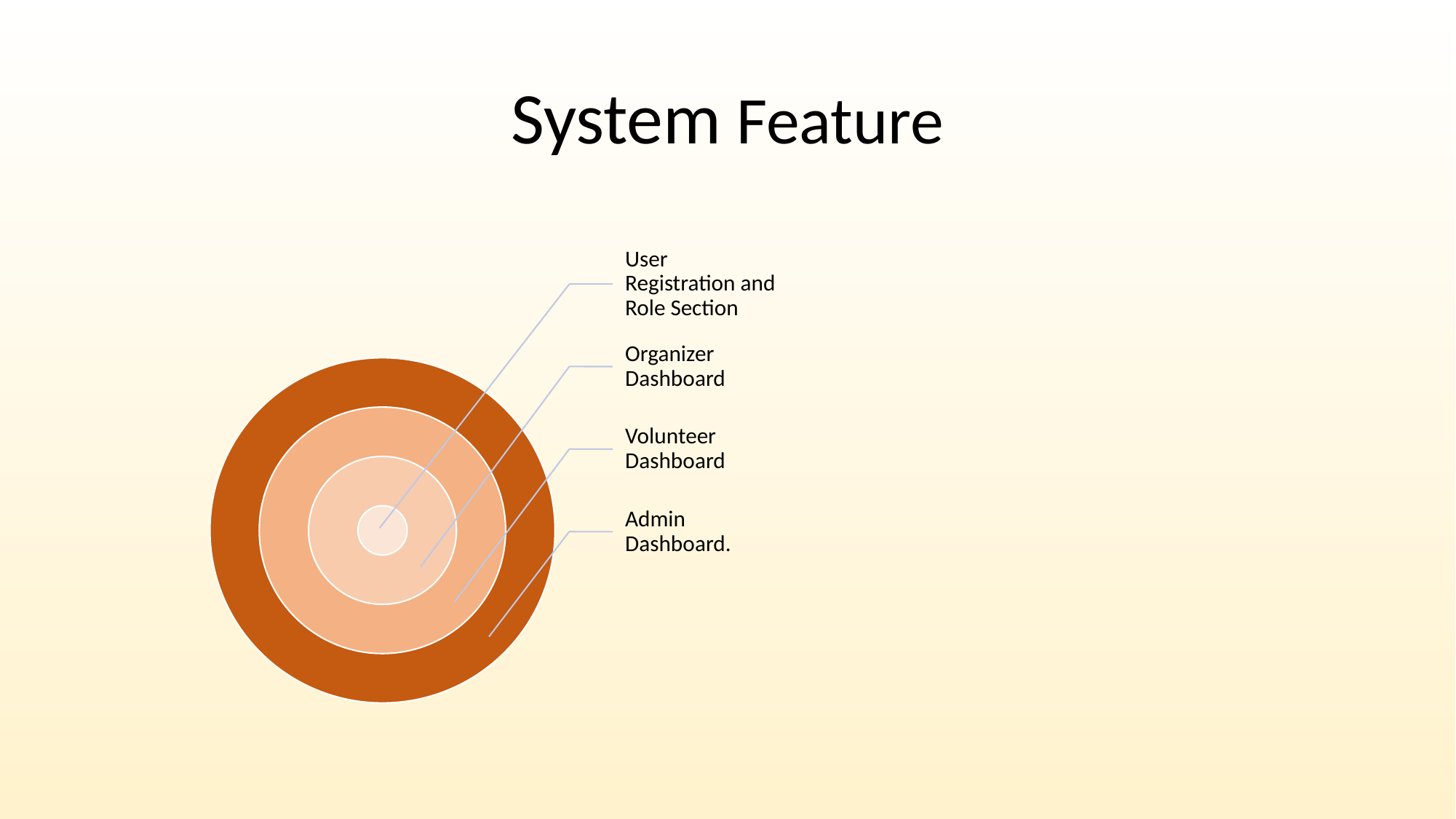

# System Feature
User Registration and Role Section
Organizer Dashboard
Volunteer Dashboard
Admin Dashboard.